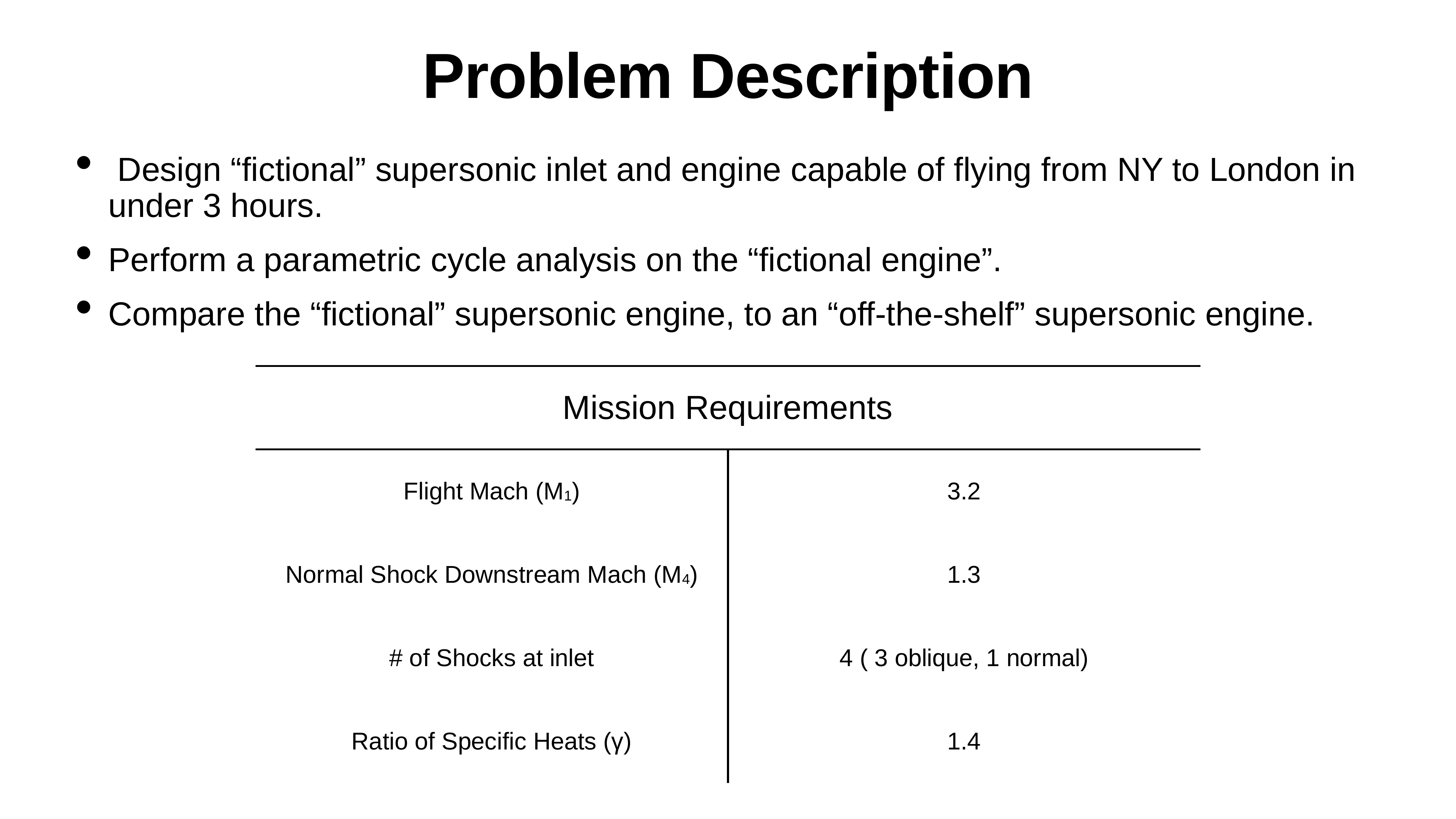

# Problem Description
 Design “fictional” supersonic inlet and engine capable of flying from NY to London in under 3 hours.
Perform a parametric cycle analysis on the “fictional engine”.
Compare the “fictional” supersonic engine, to an “off-the-shelf” supersonic engine.
| Mission Requirements |  |
| --- | --- |
| Flight Mach (M1) | 3.2 |
| Normal Shock Downstream Mach (M4) | 1.3 |
| # of Shocks at inlet | 4 ( 3 oblique, 1 normal) |
| Ratio of Specific Heats (γ) | 1.4 |